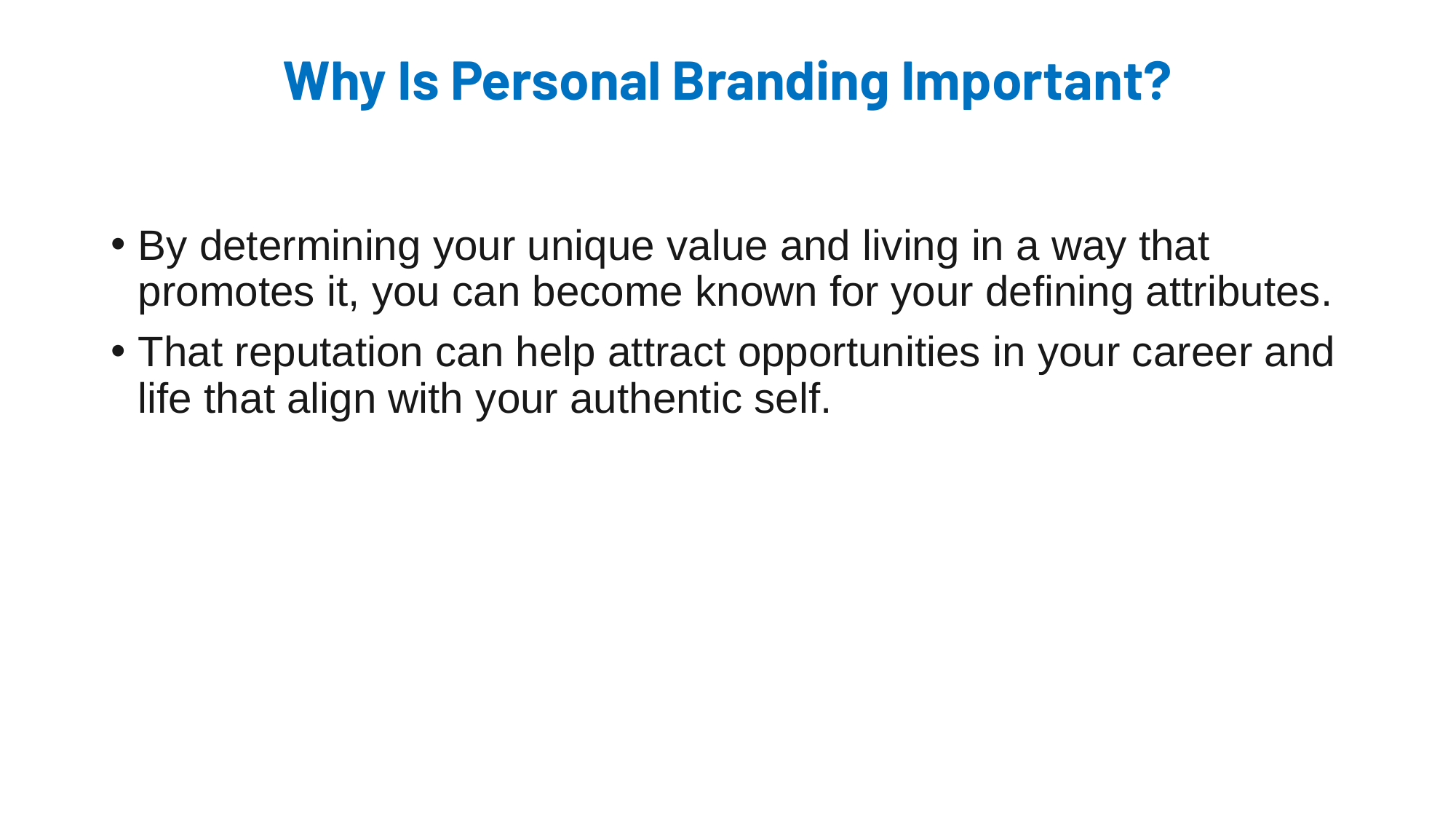

# Why Is Personal Branding Important?
By determining your unique value and living in a way that promotes it, you can become known for your defining attributes.
That reputation can help attract opportunities in your career and life that align with your authentic self.